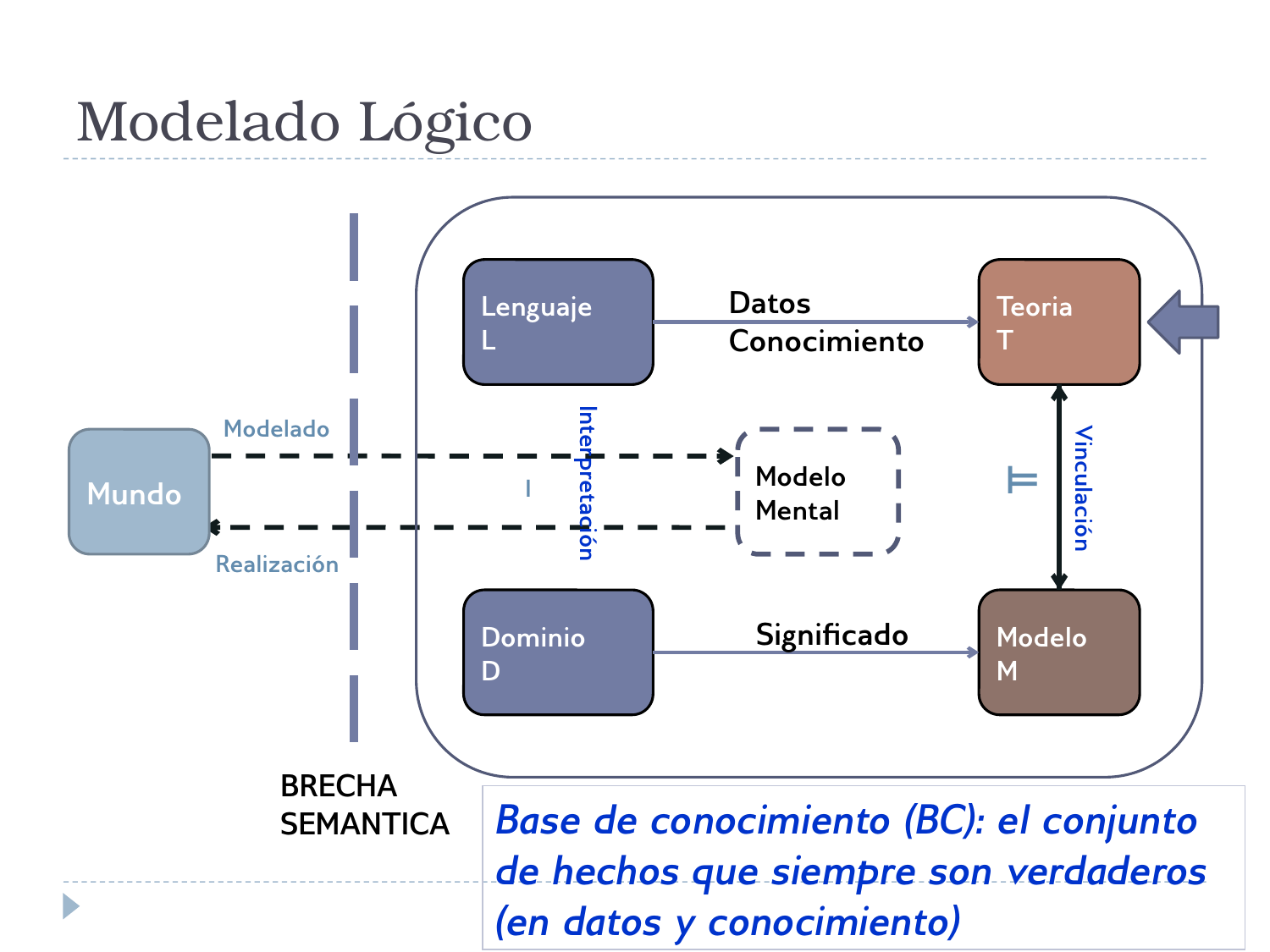

Modelado Lógico

Lenguaje
L
Teoria
T
Datos
Conocimiento

Interpretación
Modelado
Vinculación
Mundo
Modelo
Mental
⊨
I
Realización
Dominio
D
Modelo
M
Significado
BRECHA
SEMANTICA
Base de conocimiento (BC): el conjunto de hechos que siempre son verdaderos (en datos y conocimiento)